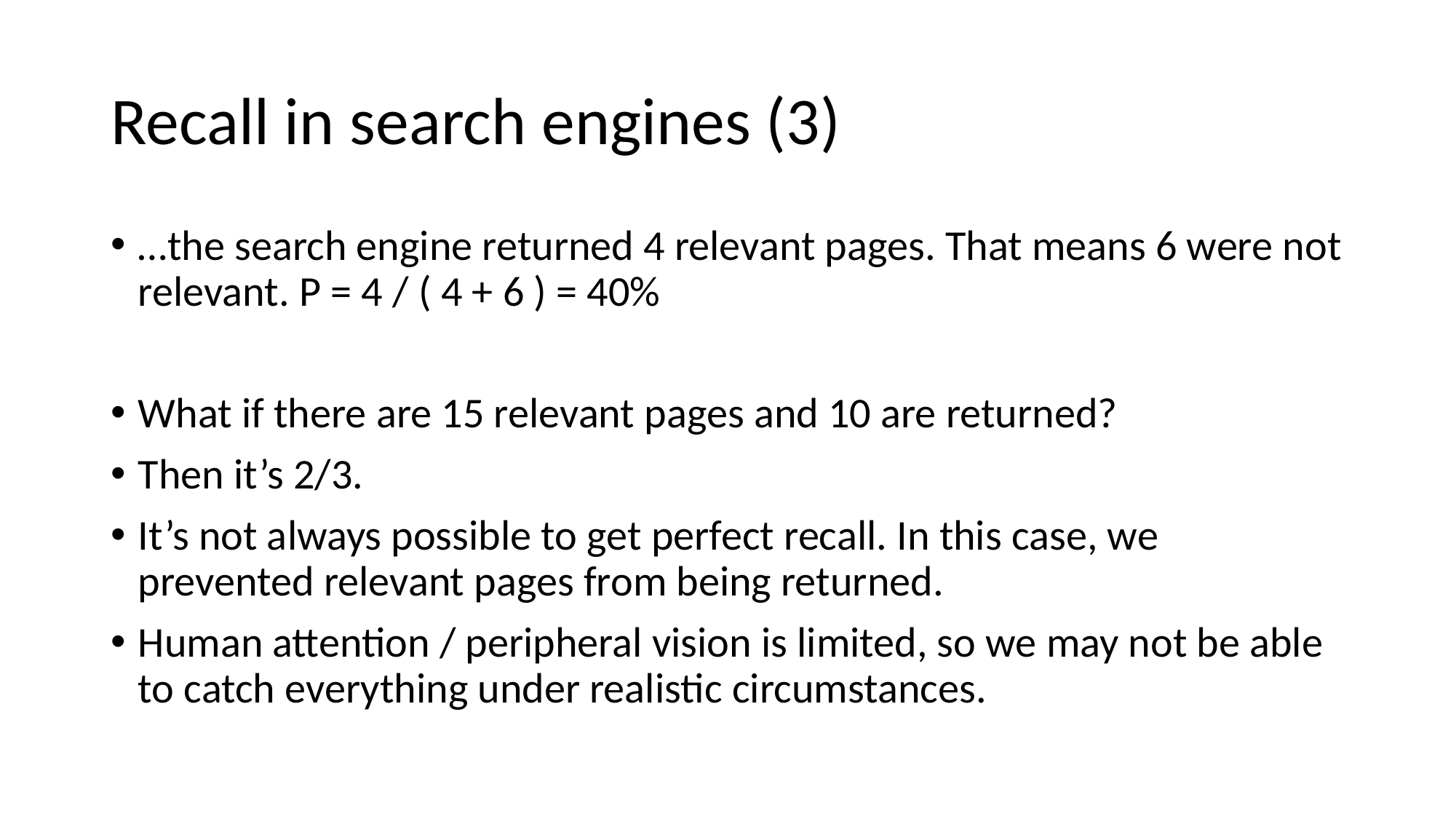

# Recall in search engines (3)
…the search engine returned 4 relevant pages. That means 6 were not relevant. P = 4 / ( 4 + 6 ) = 40%

What if there are 15 relevant pages and 10 are returned?
Then it’s 2/3.
It’s not always possible to get perfect recall. In this case, we prevented relevant pages from being returned.
Human attention / peripheral vision is limited, so we may not be able to catch everything under realistic circumstances.